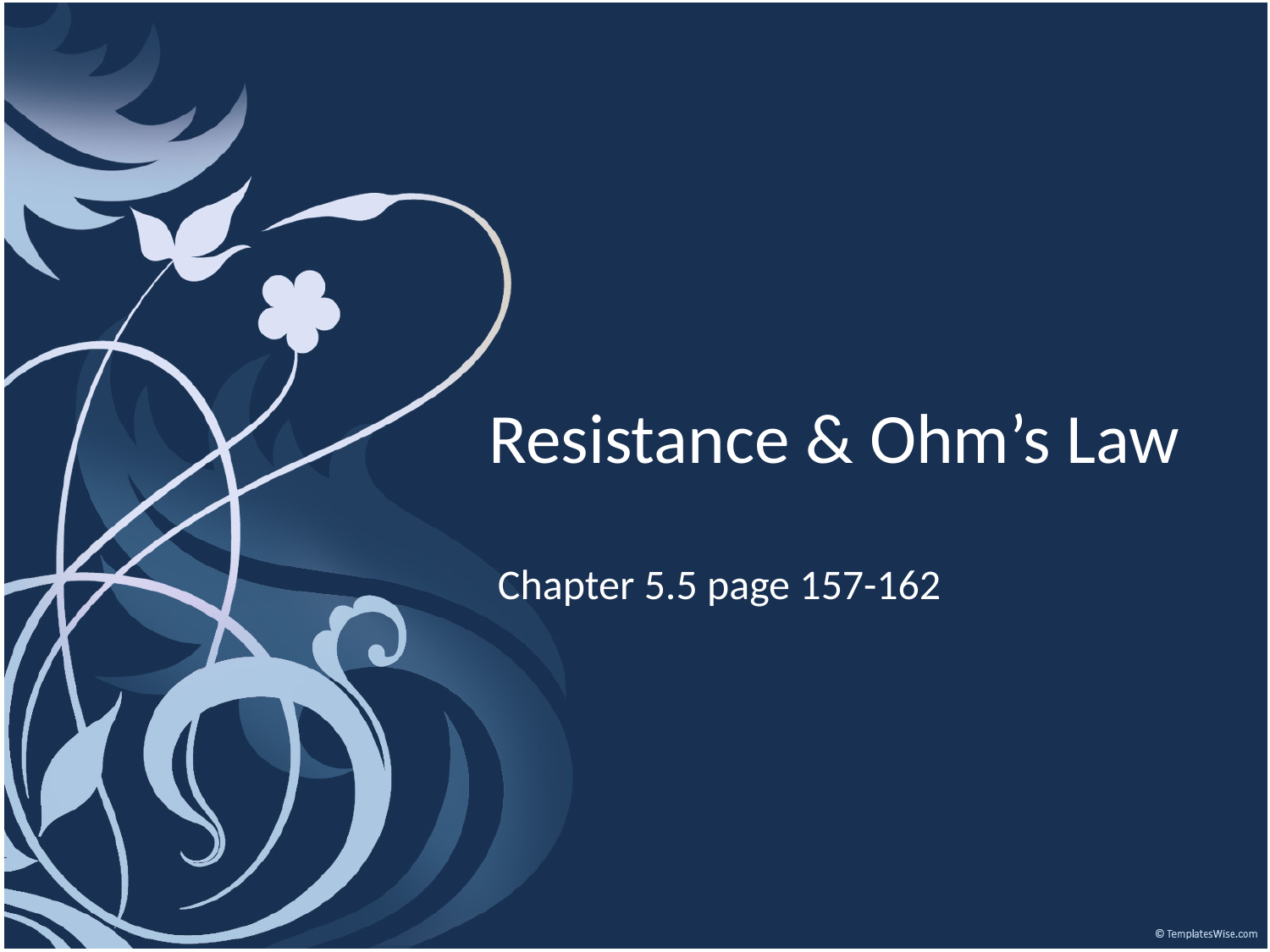

# Resistance & Ohm’s Law
Chapter 5.5 page 157-162